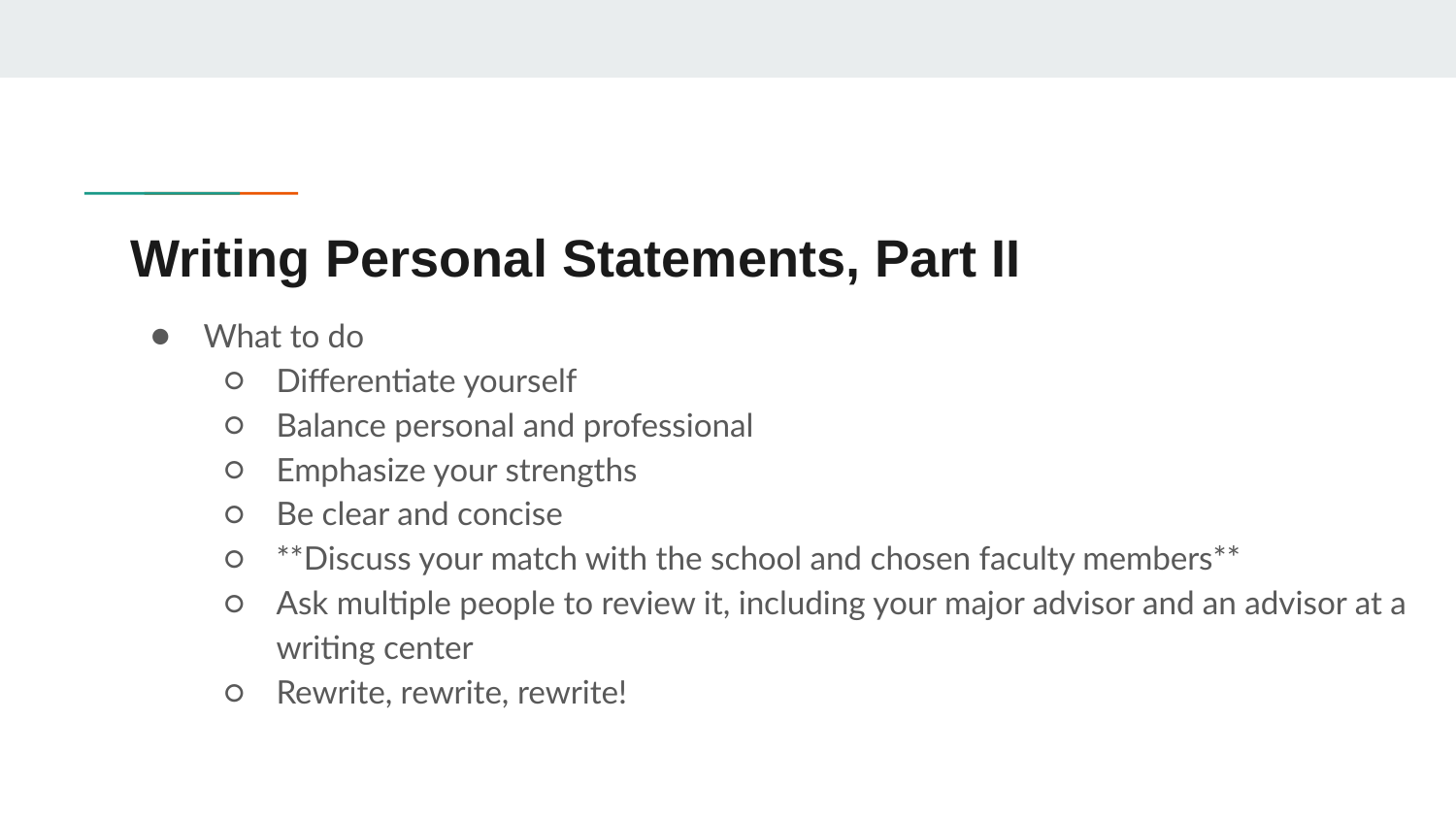

# Writing Personal Statements, Part II
What to do
Differentiate yourself
Balance personal and professional
Emphasize your strengths
Be clear and concise
**Discuss your match with the school and chosen faculty members**
Ask multiple people to review it, including your major advisor and an advisor at a writing center
Rewrite, rewrite, rewrite!